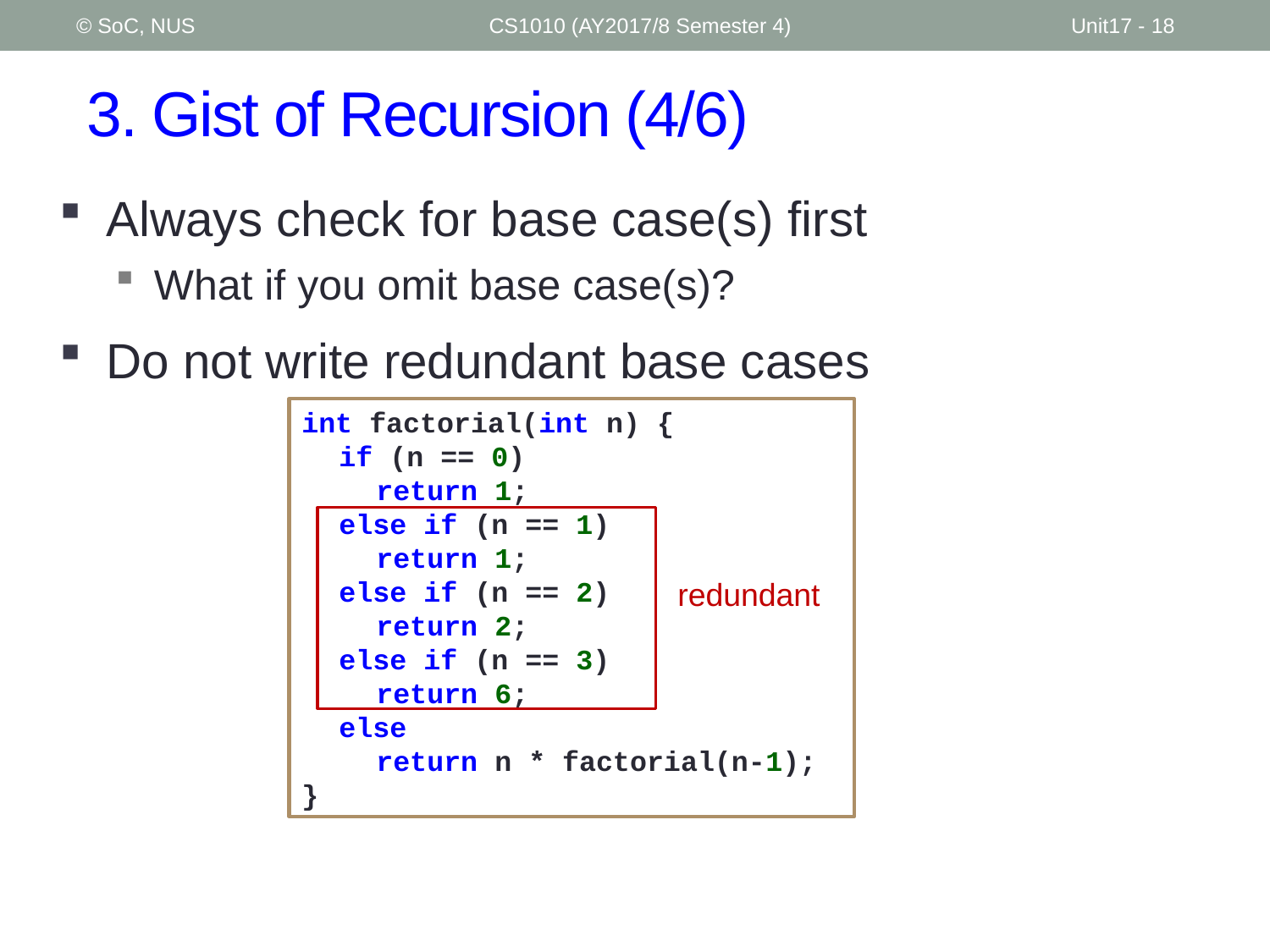

© SoC, NUS
CS1010 (AY2017/8 Semester 4)
Unit17 - 18
# 3. Gist of Recursion (4/6)
Always check for base case(s) first
What if you omit base case(s)?
Do not write redundant base cases
int factorial(int n) {
	if (n == 0)
		return 1;
	else if (n == 1)
		return 1;
	else if (n == 2)
		return 2;
	else if (n == 3)
		return 6;
	else
		return n * factorial(n-1);
}

redundant